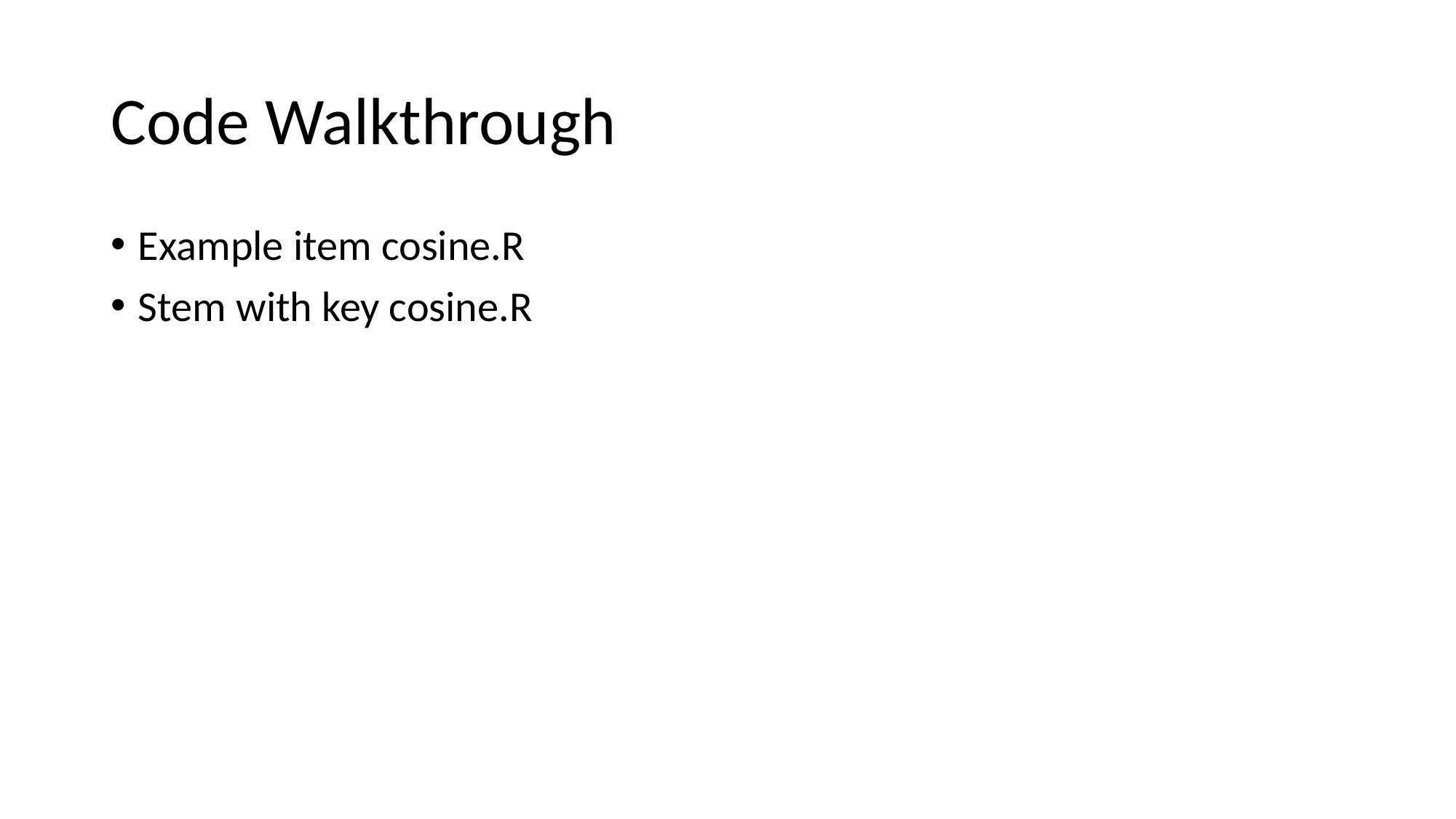

# Code Walkthrough
Example item cosine.R
Stem with key cosine.R